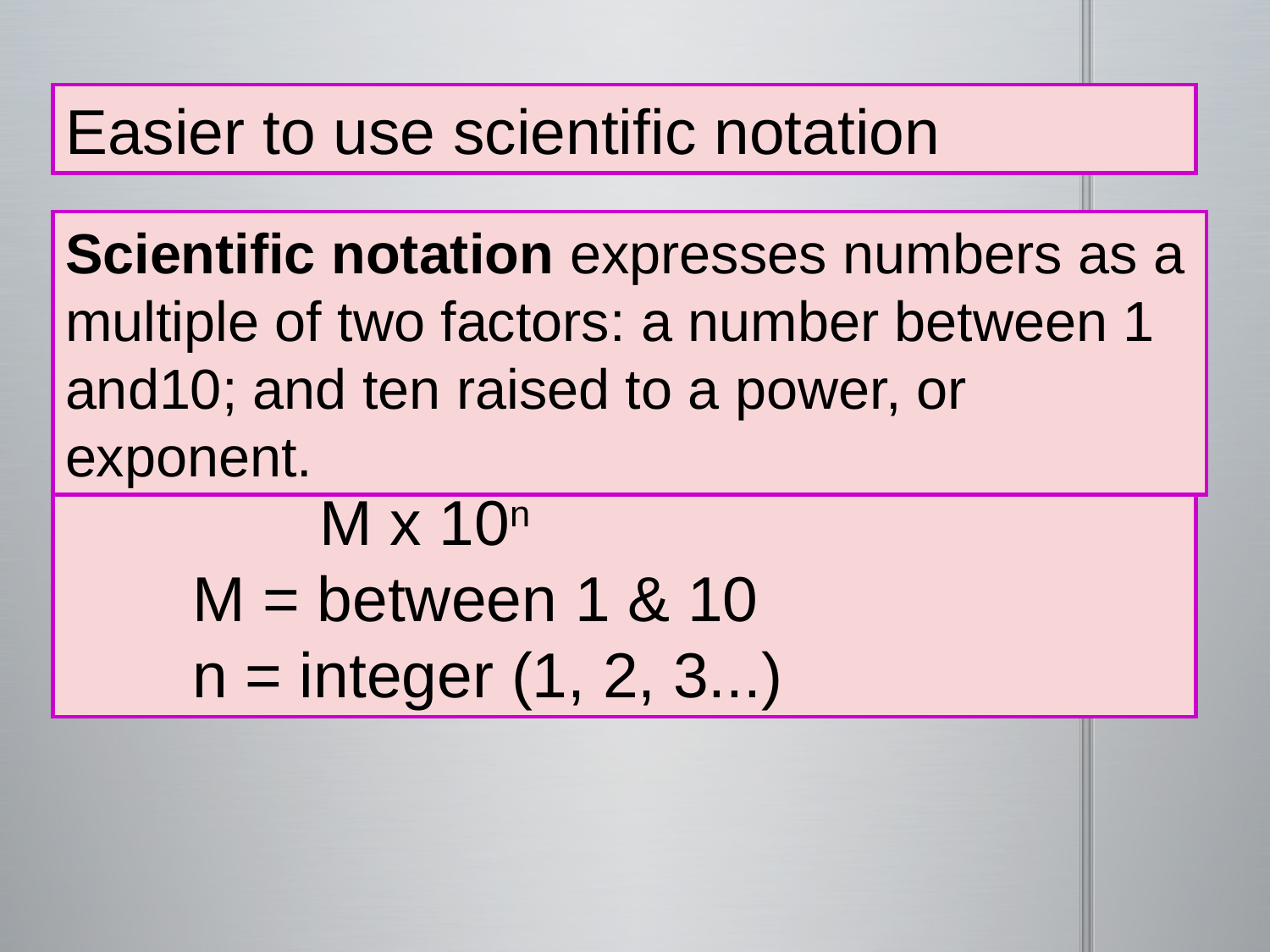

Easier to use scientific notation
Scientific notation expresses numbers as a multiple of two factors: a number between 1 and10; and ten raised to a power, or exponent.
		M x 10n
	M = between 1 & 10
	n = integer (1, 2, 3...)